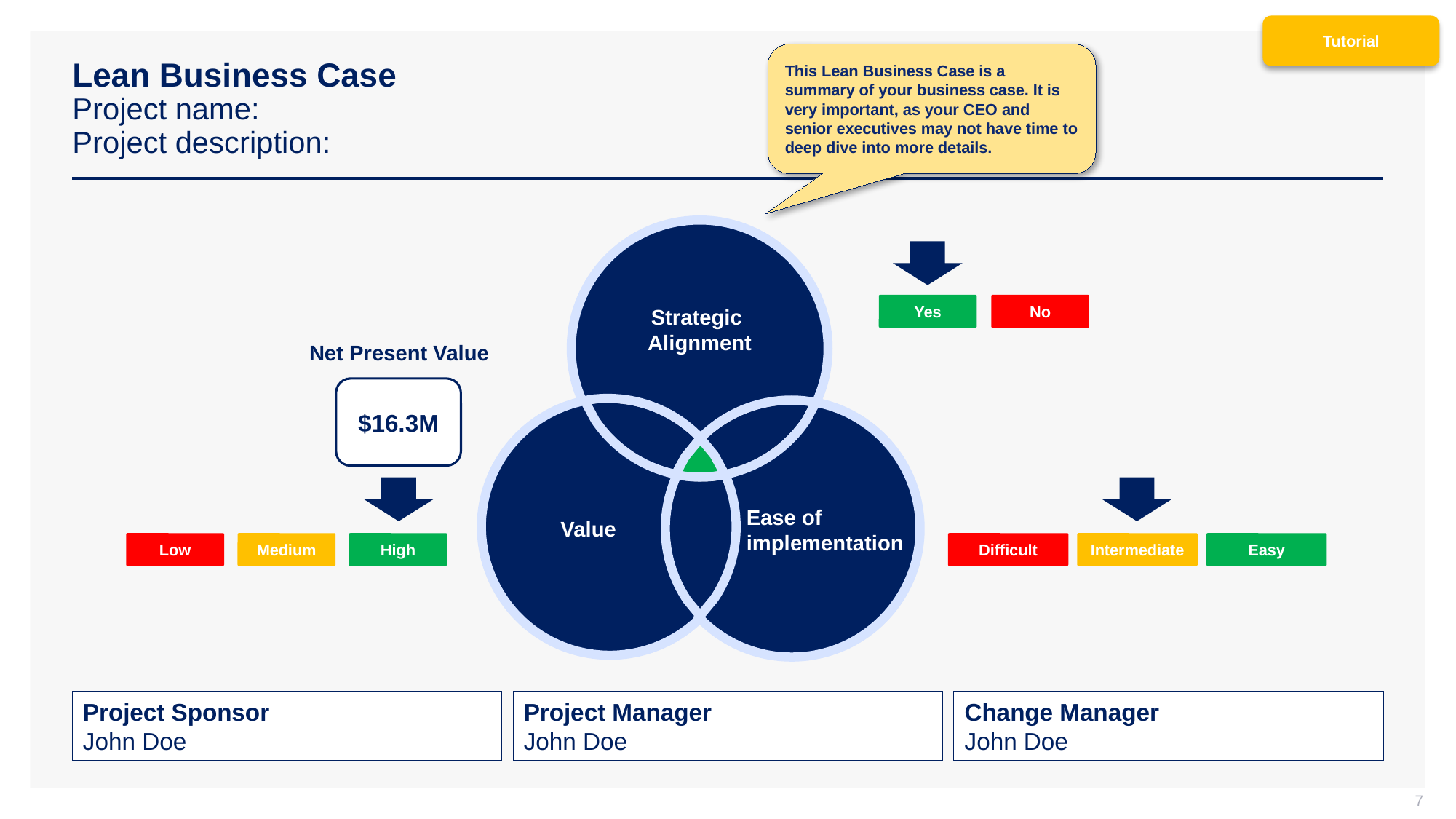

Tutorial
# Lean Business Case Project name: Project description:
This Lean Business Case is a summary of your business case. It is very important, as your CEO and senior executives may not have time to deep dive into more details.
Strategic
Alignment

Yes
No
Net Present Value
$16.3M

             Value
Ease of implementation

Low
Medium
High
Difficult
Intermediate
Easy

Project Sponsor
John Doe

Project Manager
John Doe

Change Manager
John Doe
7